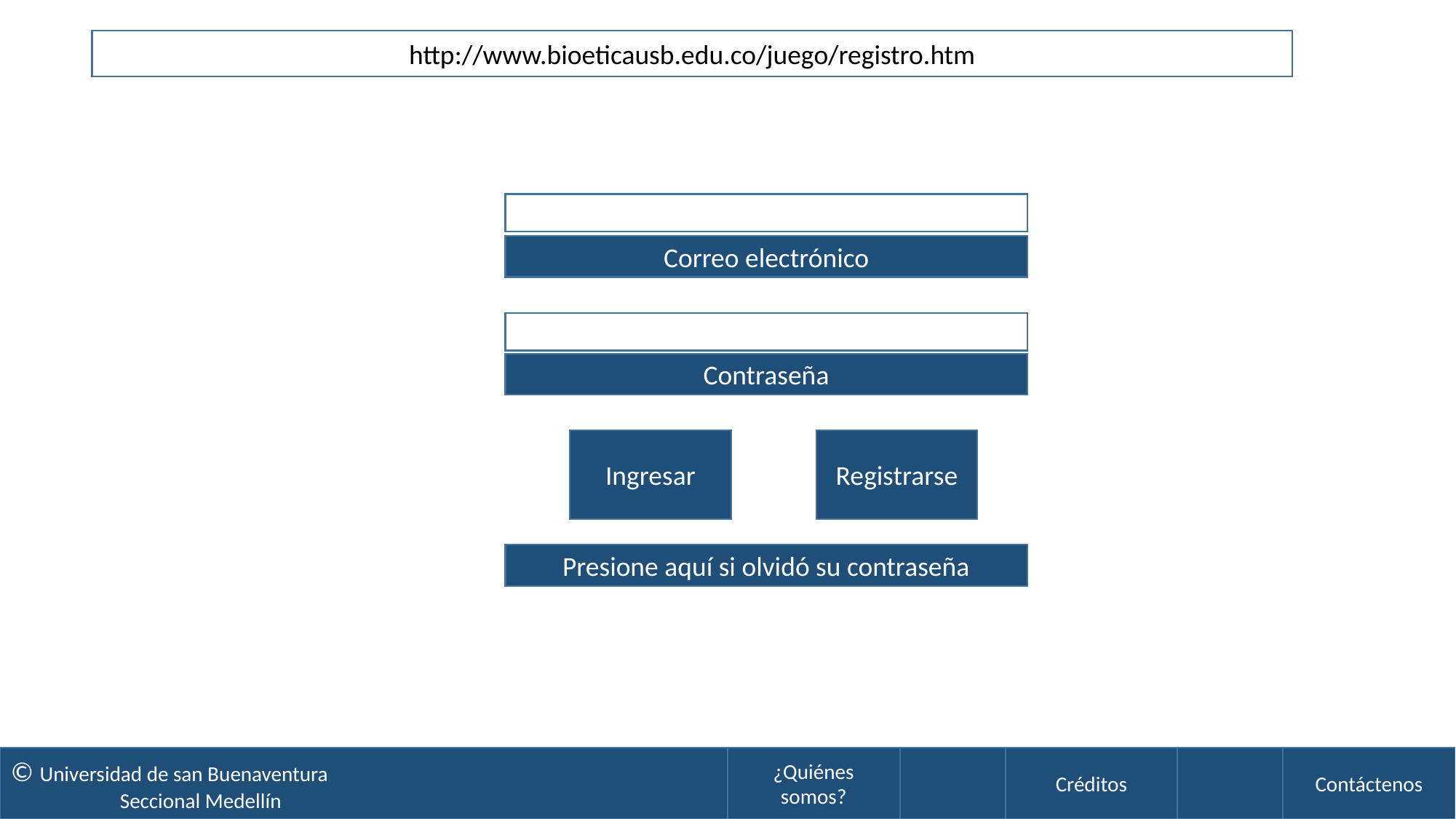

http://www.bioeticausb.edu.co/juego/registro.htm

Correo electrónico

Contraseña
Ingresar
Registrarse
Presione aquí si olvidó su contraseña
© Universidad de san Buenaventura
	Seccional Medellín
¿Quiénes somos?
Contáctenos
Créditos